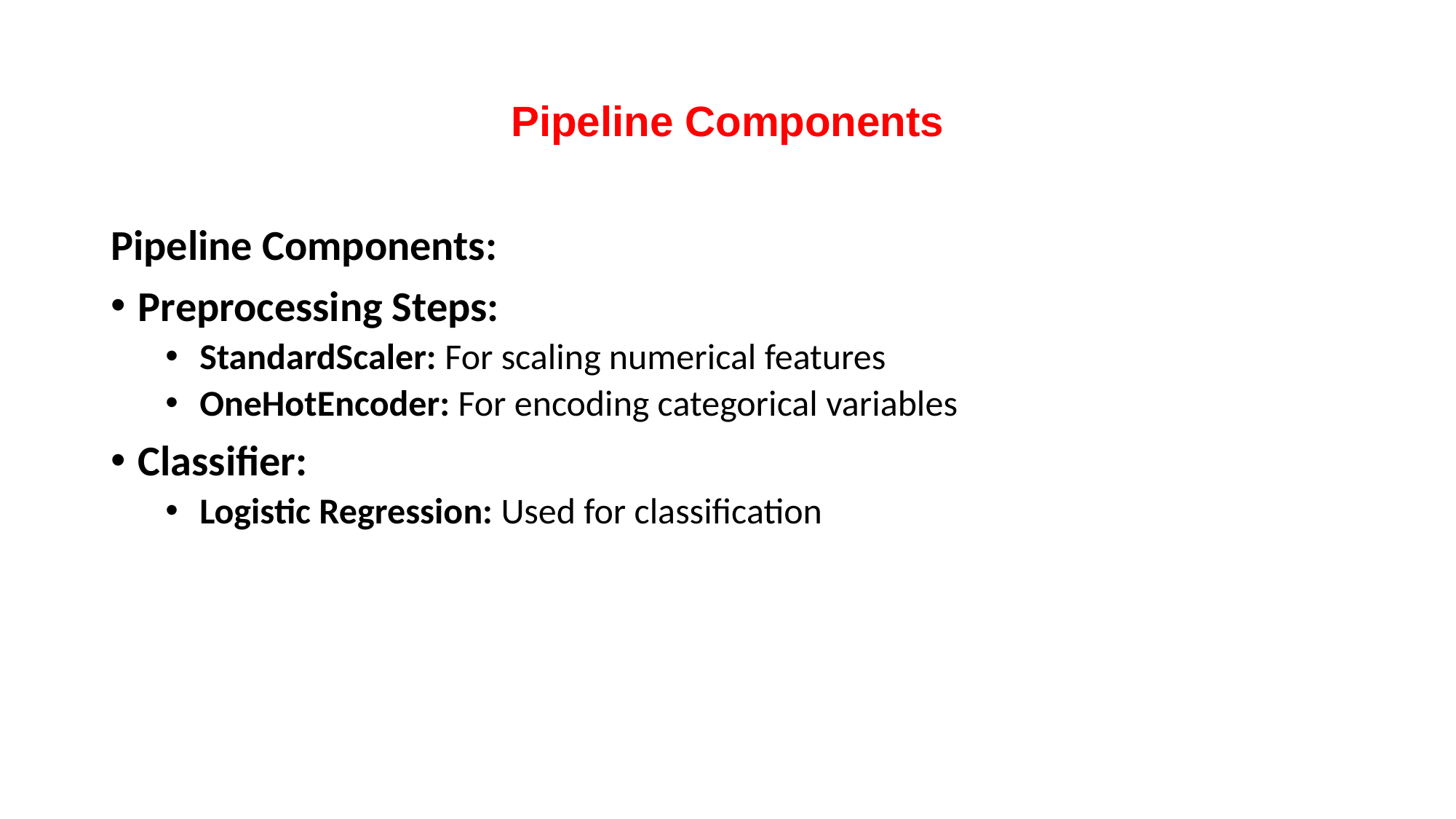

# Pipeline Components
Pipeline Components:
Preprocessing Steps:
StandardScaler: For scaling numerical features
OneHotEncoder: For encoding categorical variables
Classifier:
Logistic Regression: Used for classification